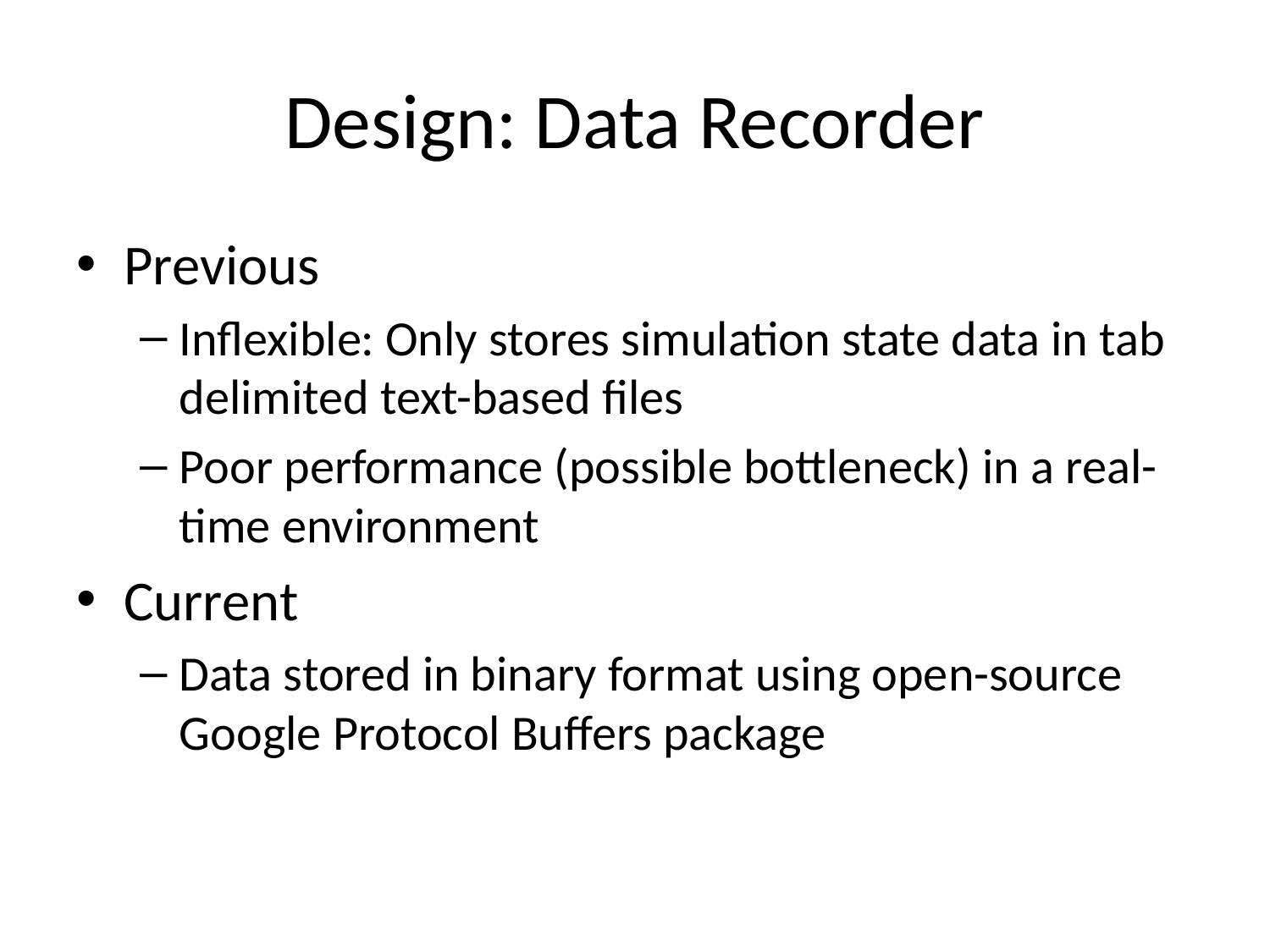

# Design: Data Recorder
Previous
Inflexible: Only stores simulation state data in tab delimited text-based files
Poor performance (possible bottleneck) in a real-time environment
Current
Data stored in binary format using open-source Google Protocol Buffers package